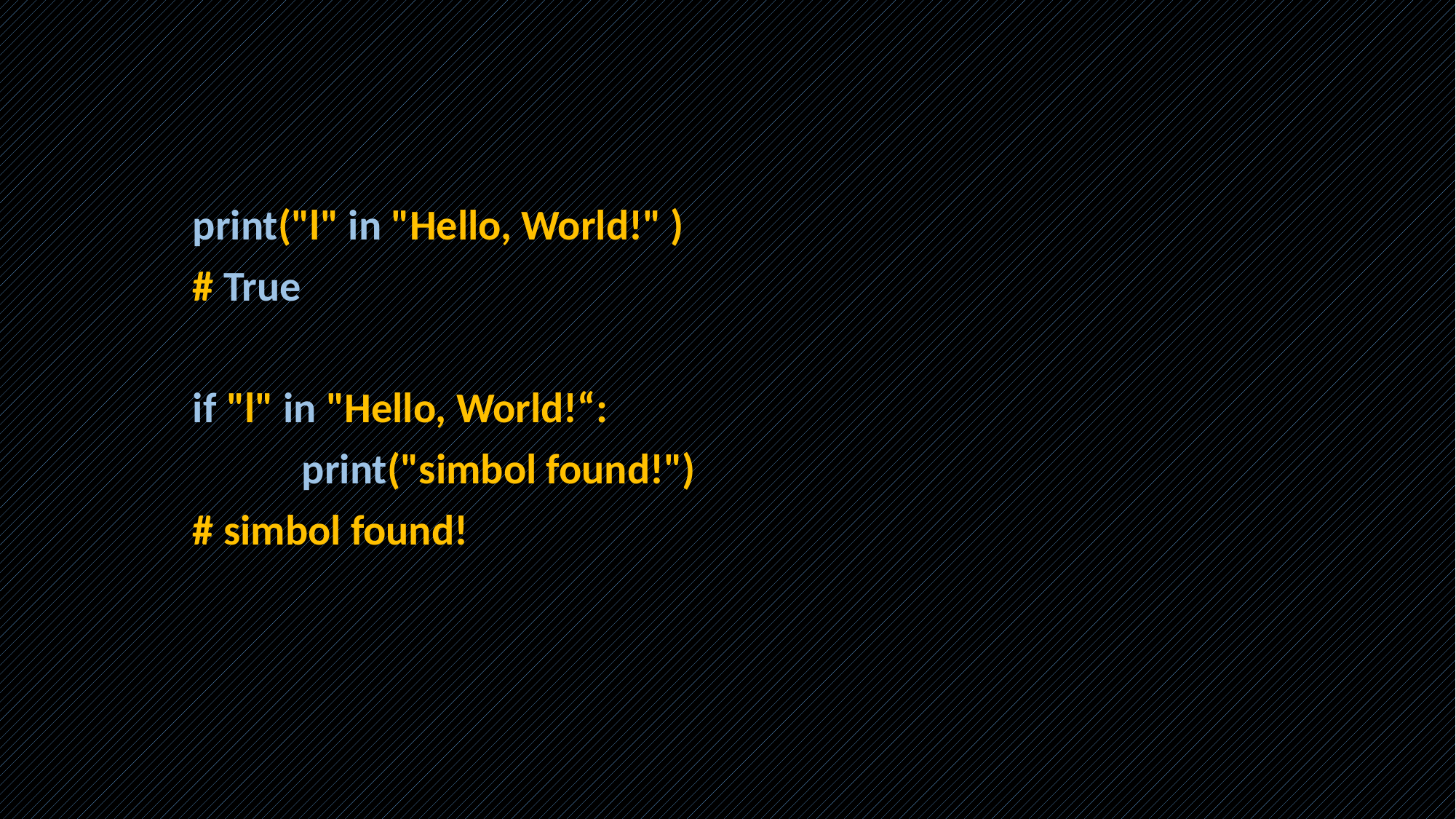

#
print("l" in "Hello, World!" )
# True

if "l" in "Hello, World!“:
	print("simbol found!")
# simbol found!